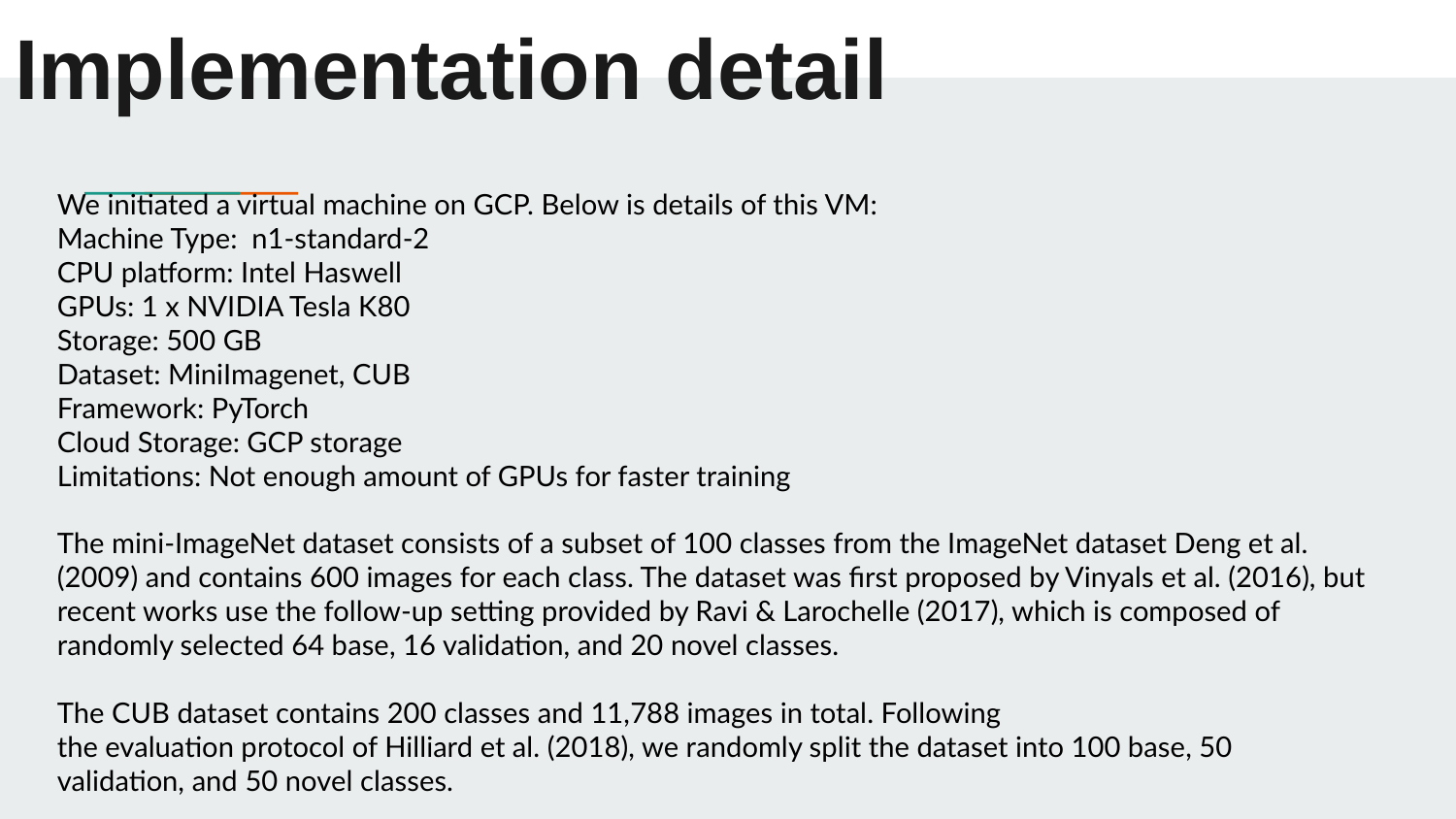

# Implementation detail
We initiated a virtual machine on GCP. Below is details of this VM:
Machine Type:  n1-standard-2
CPU platform: Intel Haswell
GPUs: 1 x NVIDIA Tesla K80
Storage: 500 GB
Dataset: MiniImagenet, CUB
Framework: PyTorch
Cloud Storage: GCP storage
Limitations: Not enough amount of GPUs for faster training

The mini-ImageNet dataset consists of a subset of 100 classes from the ImageNet dataset Deng et al. (2009) and contains 600 images for each class. The dataset was first proposed by Vinyals et al. (2016), but recent works use the follow-up setting provided by Ravi & Larochelle (2017), which is composed of randomly selected 64 base, 16 validation, and 20 novel classes.

The CUB dataset contains 200 classes and 11,788 images in total. Following
the evaluation protocol of Hilliard et al. (2018), we randomly split the dataset into 100 base, 50
validation, and 50 novel classes.